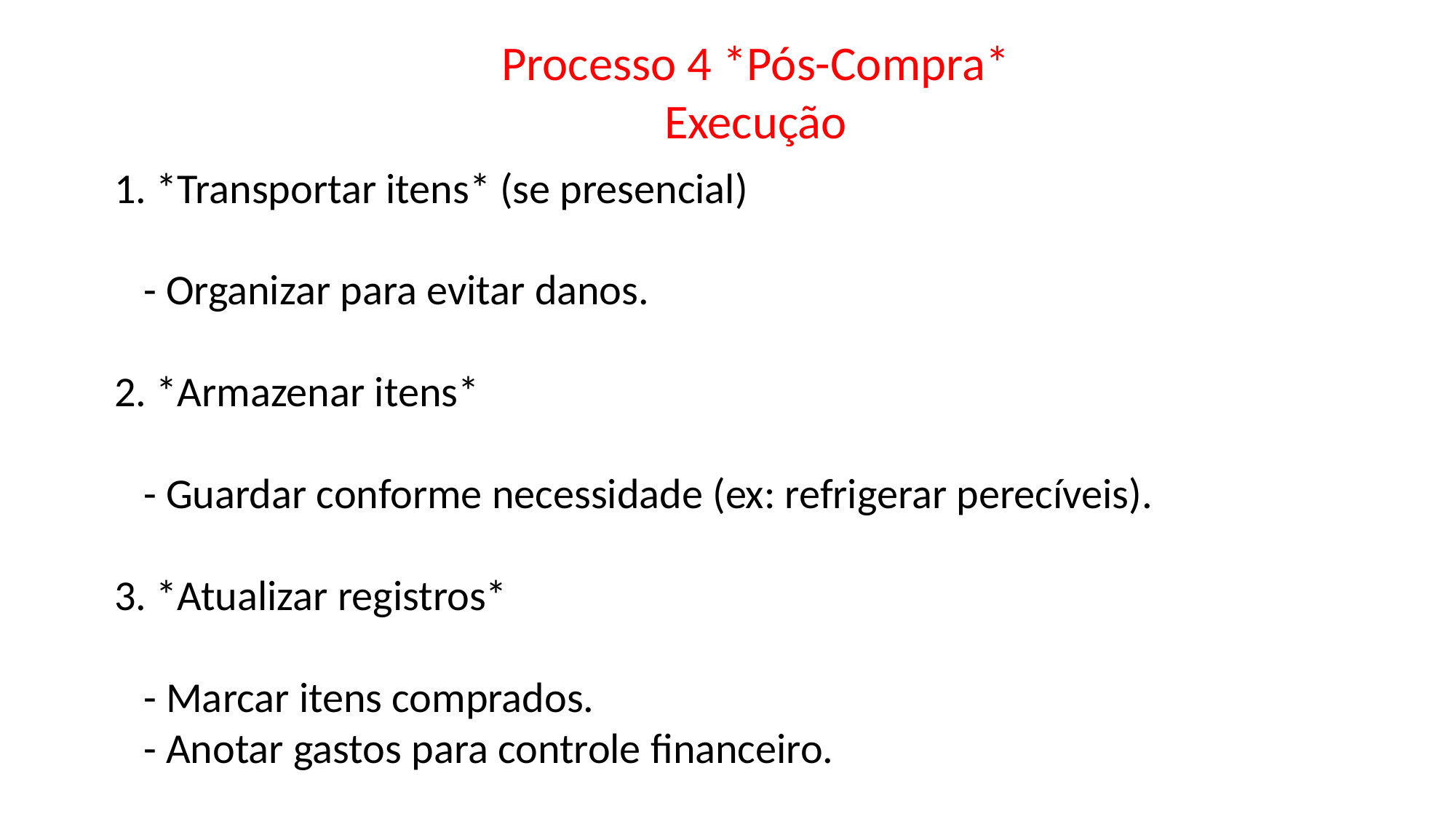

Processo 4 *Pós-Compra*
Execução
     1. *Transportar itens* (se presencial)

        - Organizar para evitar danos.

     2. *Armazenar itens*

        - Guardar conforme necessidade (ex: refrigerar perecíveis).

     3. *Atualizar registros*

        - Marcar itens comprados.
        - Anotar gastos para controle financeiro.